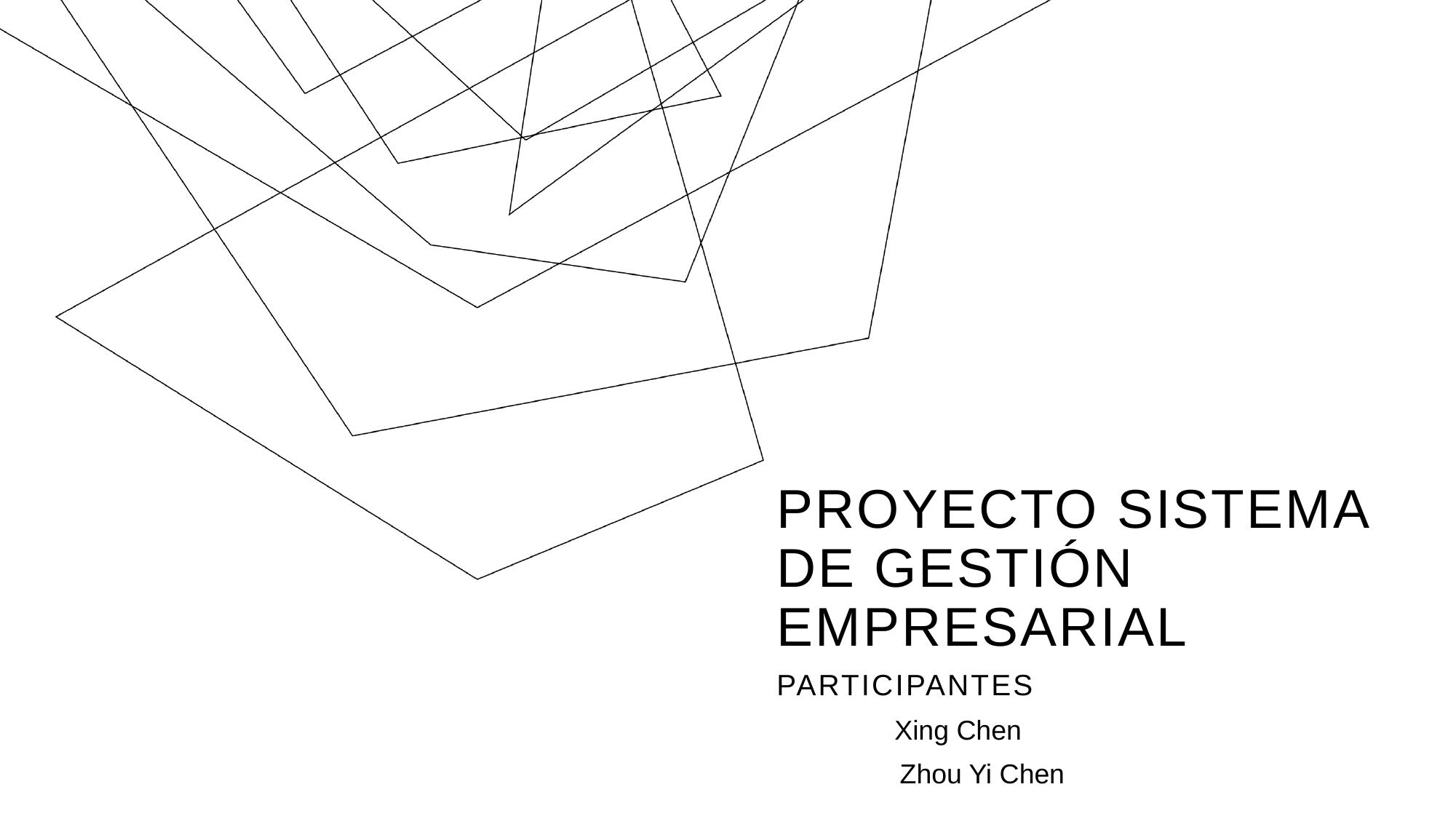

# Proyecto sistema de gestión empresarial
Participantes
Xing Chen
Zhou Yi Chen